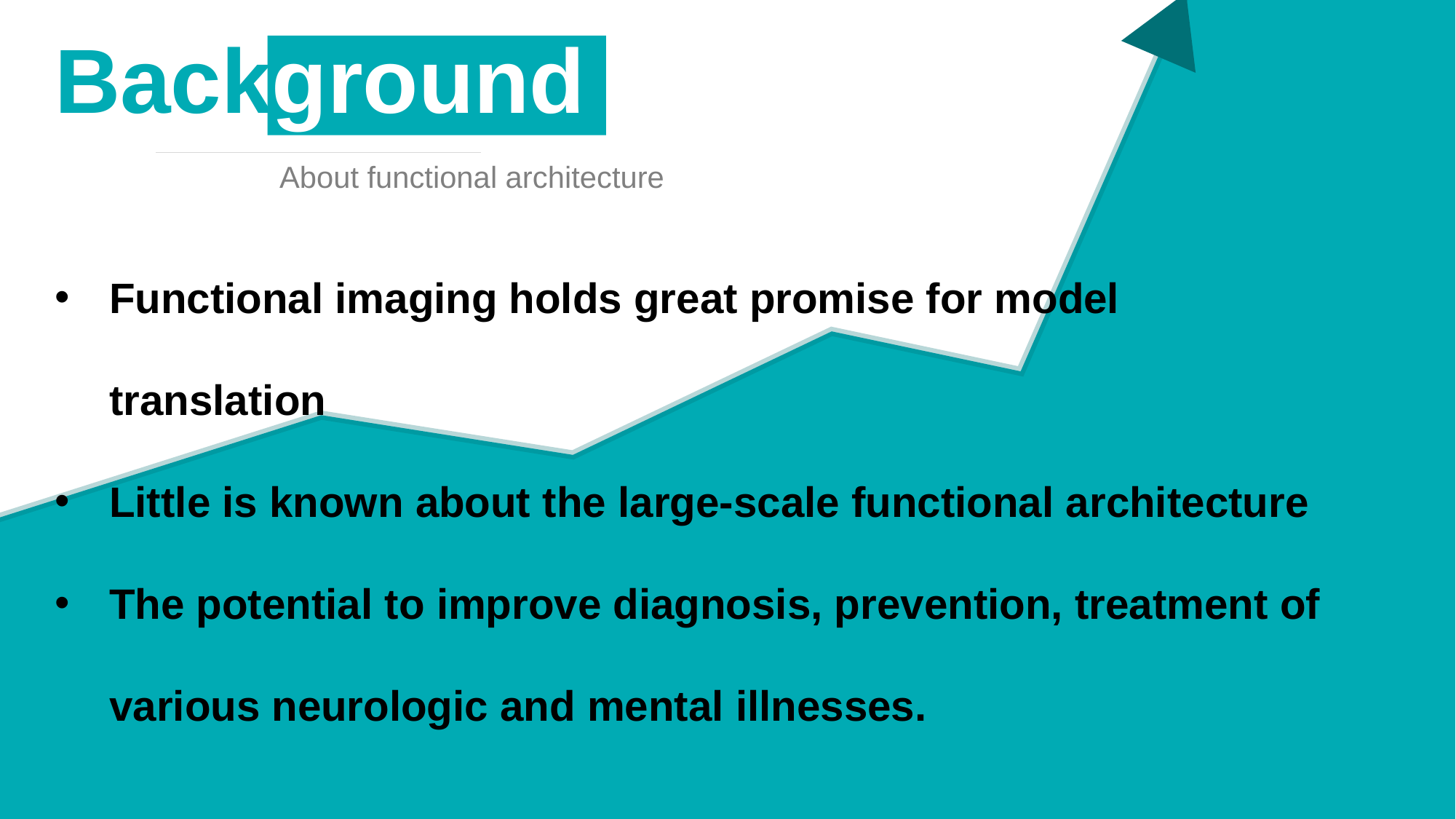

Background

About functional architecture
Functional imaging holds great promise for model translation
Little is known about the large-scale functional architecture
The potential to improve diagnosis, prevention, treatment of various neurologic and mental illnesses.